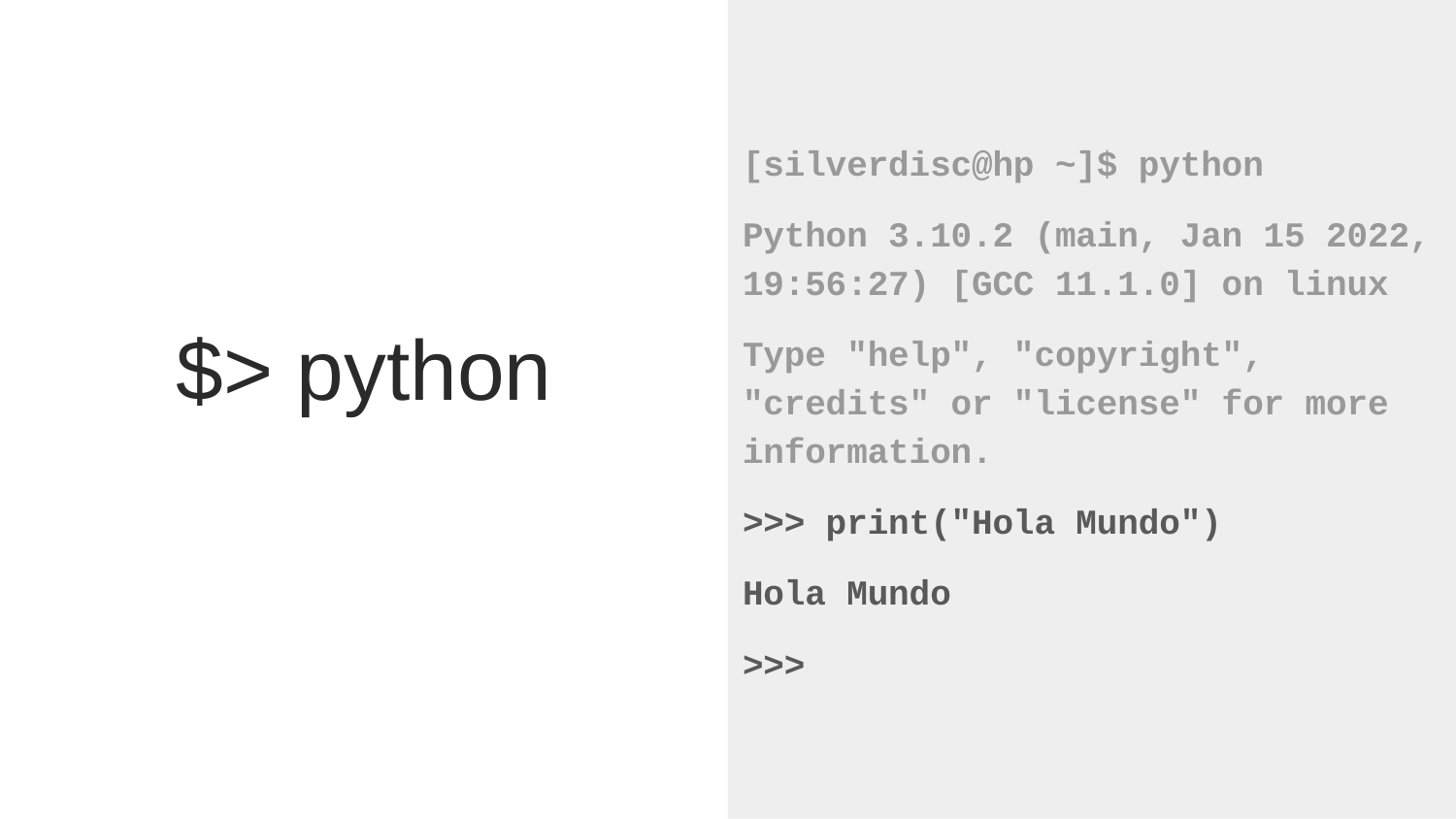

[silverdisc@hp ~]$ python
Python 3.10.2 (main, Jan 15 2022, 19:56:27) [GCC 11.1.0] on linux
Type "help", "copyright", "credits" or "license" for more information.
>>> print("Hola Mundo")
Hola Mundo
>>>
# $> python